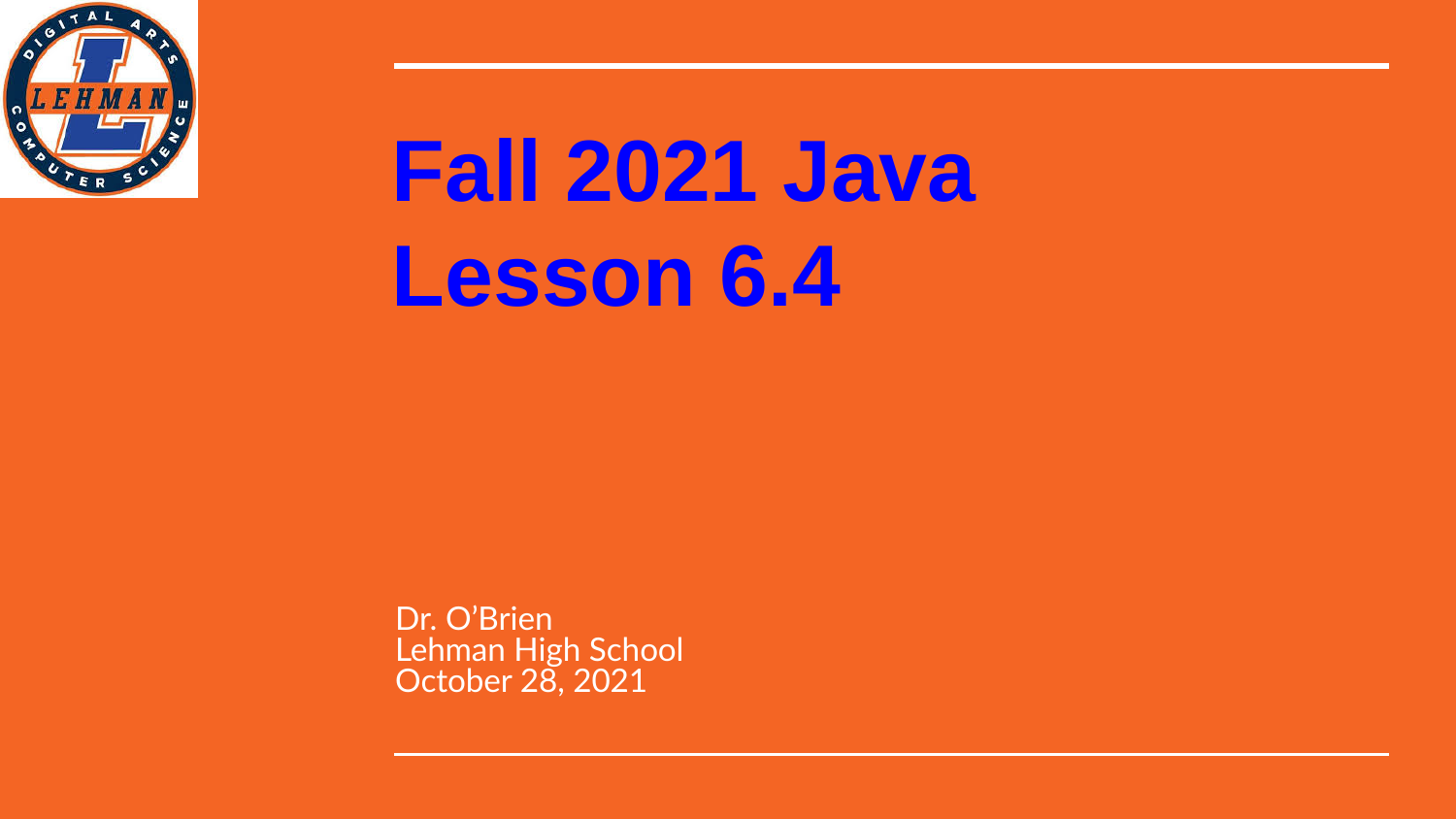

# Fall 2021 Java
Lesson 6.4
Dr. O’Brien
Lehman High School
October 28, 2021